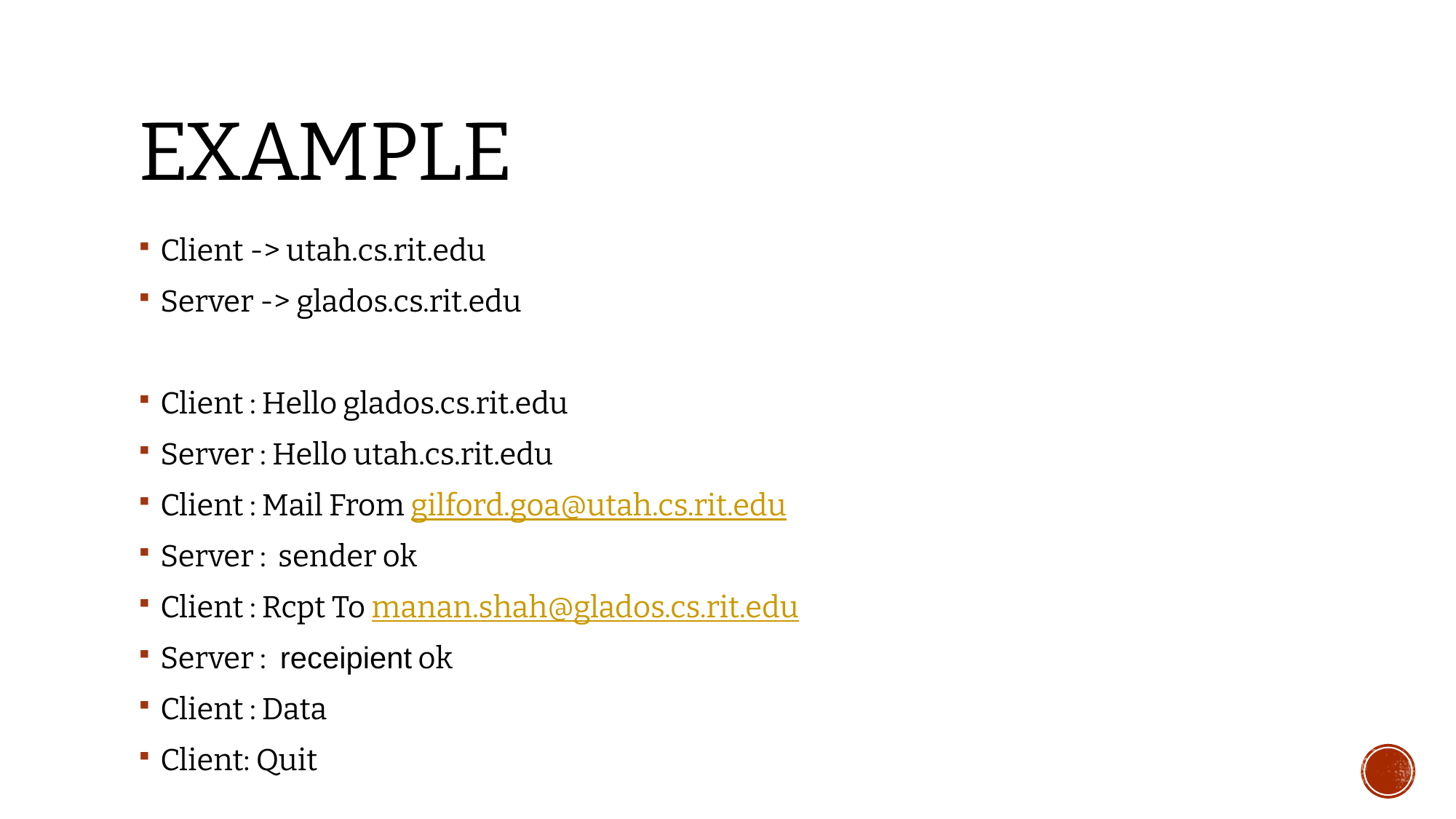

# Example
Client -> utah.cs.rit.edu
Server -> glados.cs.rit.edu

Client : Hello glados.cs.rit.edu
Server : Hello utah.cs.rit.edu
Client : Mail From gilford.goa@utah.cs.rit.edu
Server :  sender ok
Client : Rcpt To manan.shah@glados.cs.rit.edu
Server :  receipient ok
Client : Data
Client: Quit